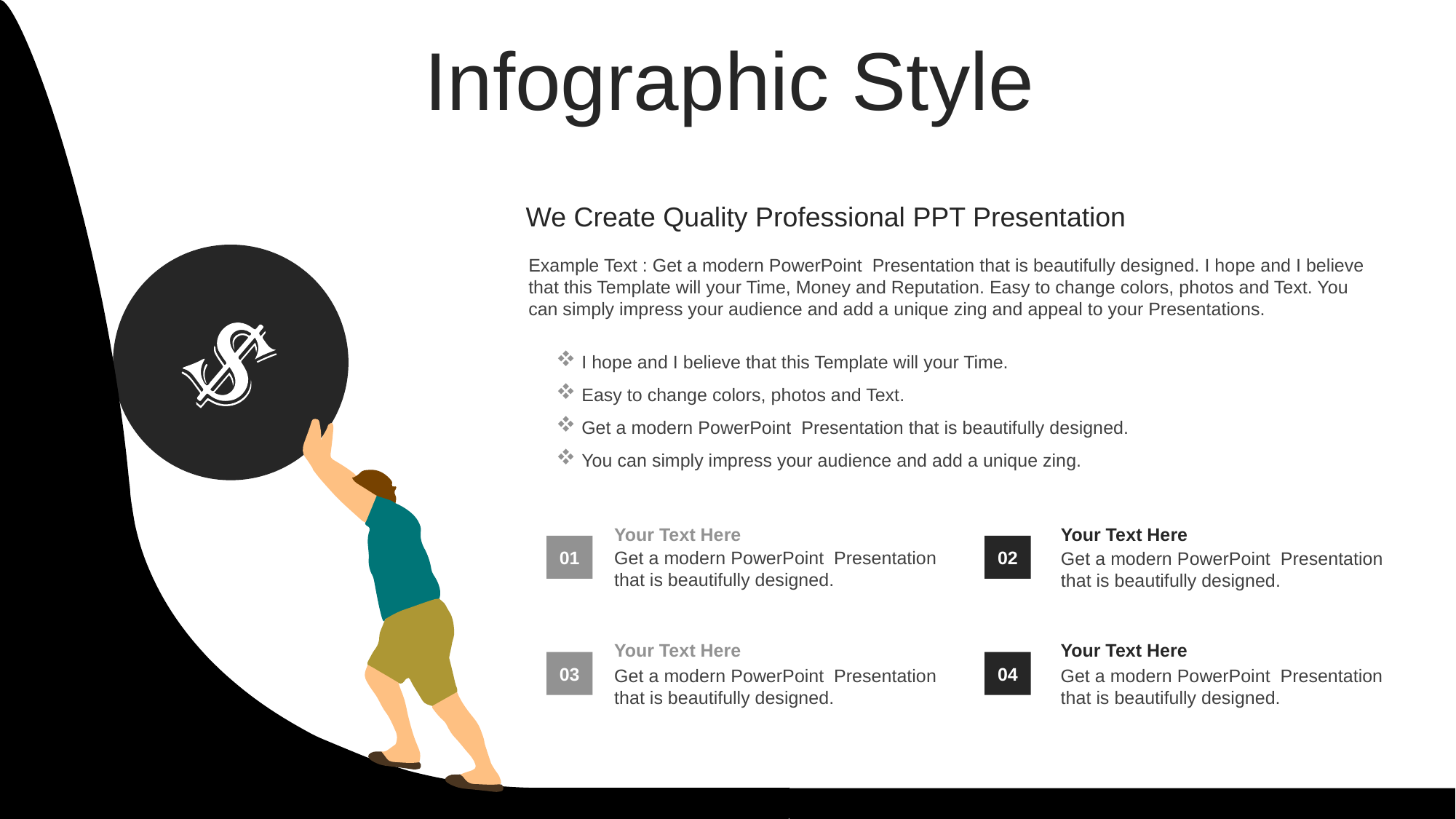

Infographic Style
We Create Quality Professional PPT Presentation

Example Text : Get a modern PowerPoint  Presentation that is beautifully designed. I hope and I believe that this Template will your Time, Money and Reputation. Easy to change colors, photos and Text. You can simply impress your audience and add a unique zing and appeal to your Presentations.
 I hope and I believe that this Template will your Time.
 Easy to change colors, photos and Text.
 Get a modern PowerPoint  Presentation that is beautifully designed.
 You can simply impress your audience and add a unique zing.

Your Text Here
Get a modern PowerPoint  Presentation that is beautifully designed.
Your Text Here
Get a modern PowerPoint  Presentation that is beautifully designed.
01
02
Your Text Here
Get a modern PowerPoint  Presentation that is beautifully designed.
Your Text Here
Get a modern PowerPoint  Presentation that is beautifully designed.
03
04